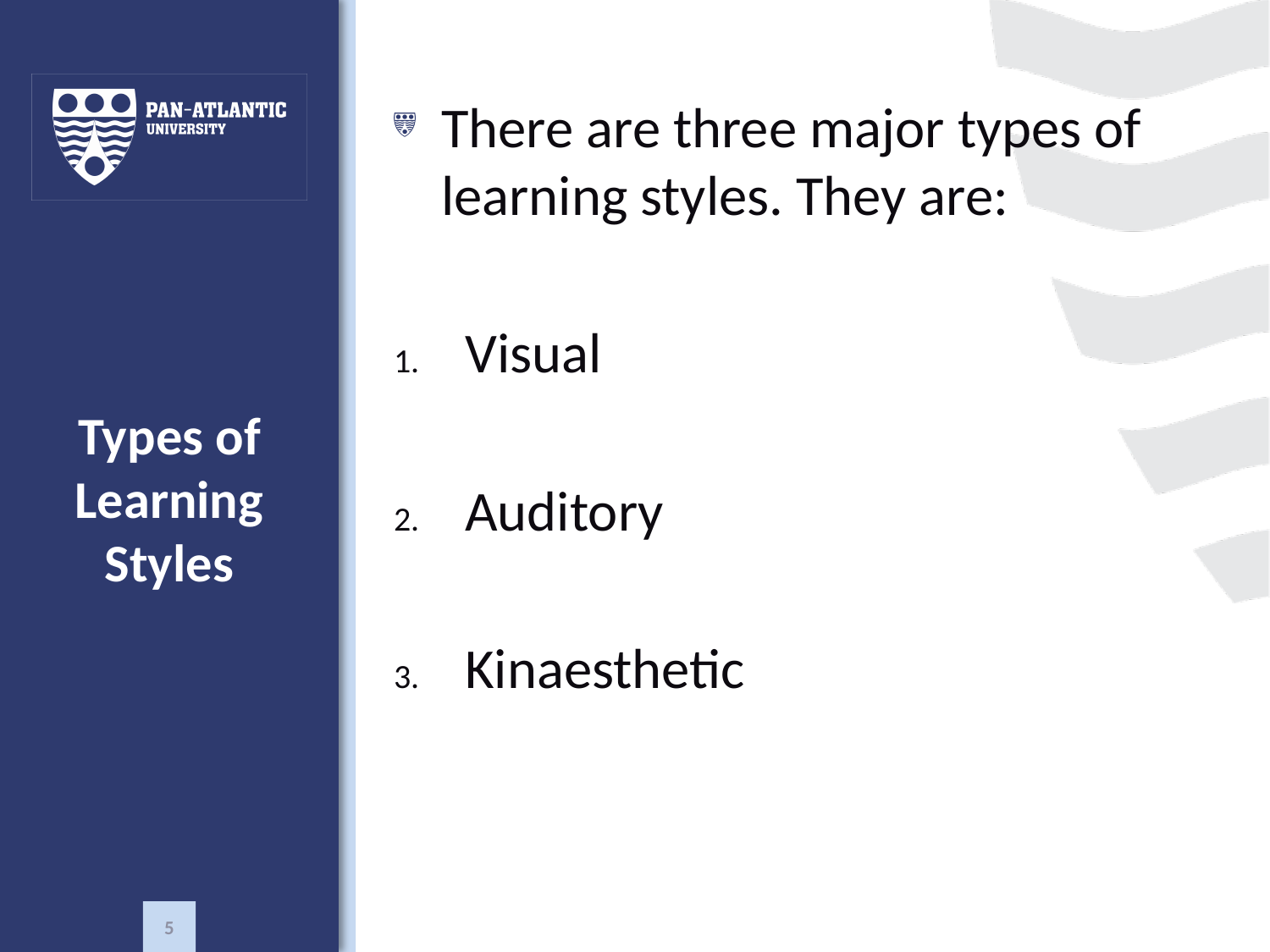

There are three major types of learning styles. They are:

Visual

Auditory

Kinaesthetic
# Types of Learning Styles
5